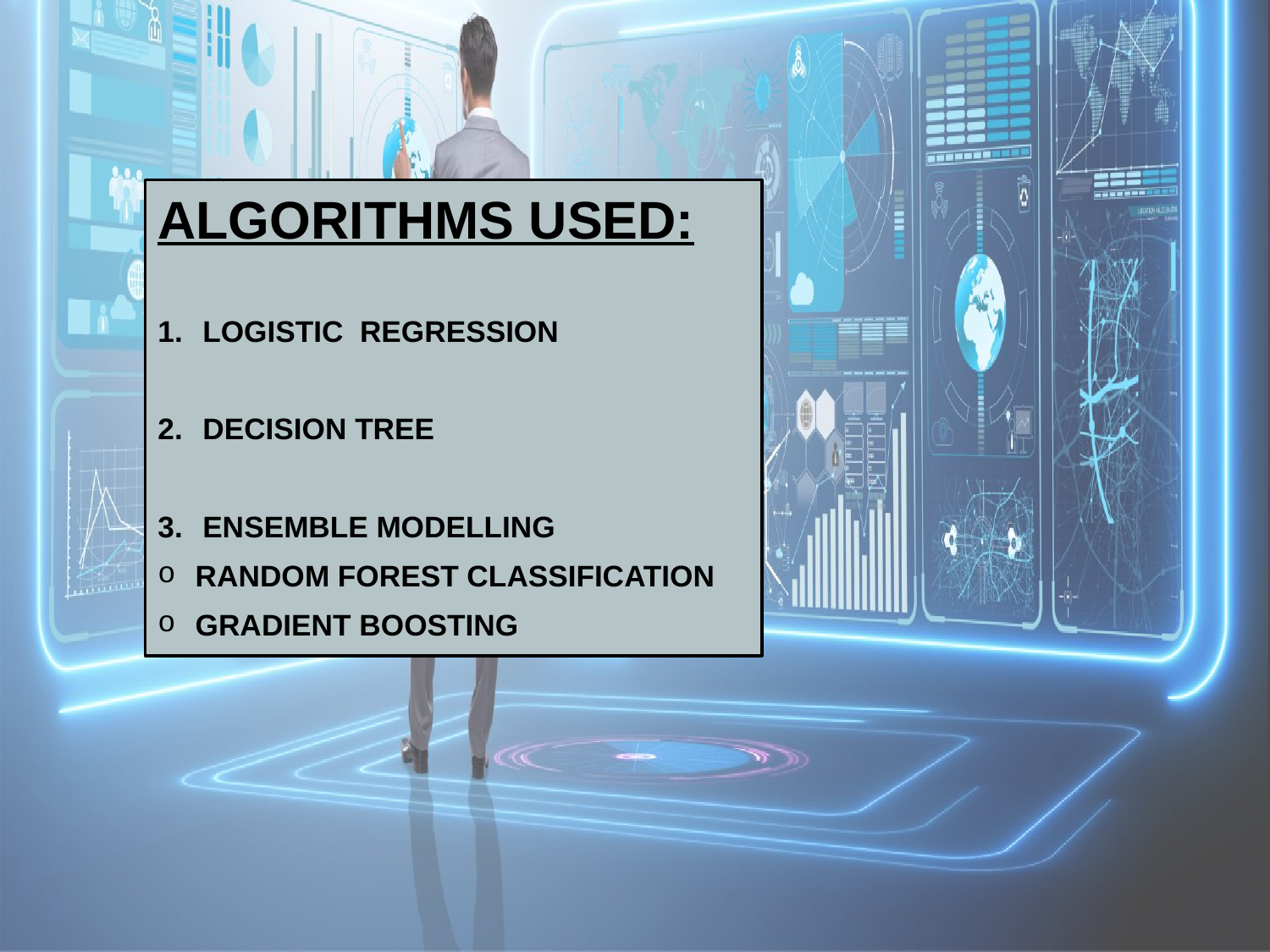

ALGORITHMS USED:

LOGISTIC  REGRESSION

DECISION TREE

ENSEMBLE MODELLING
RANDOM FOREST CLASSIFICATION
GRADIENT BOOSTING